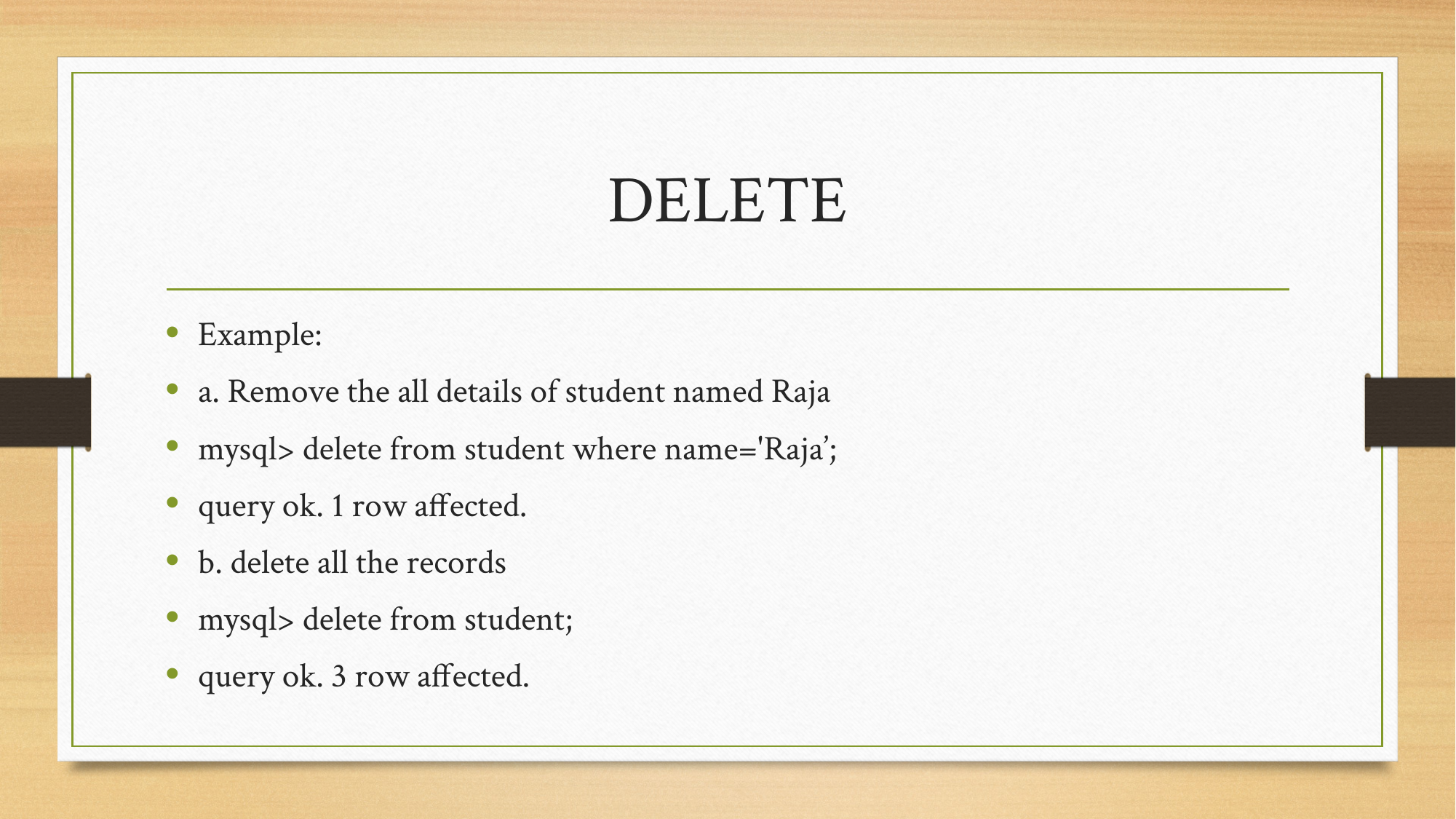

# DELETE
Example:
a. Remove the all details of student named Raja
mysql> delete from student where name='Raja’;
query ok. 1 row affected.
b. delete all the records
mysql> delete from student;
query ok. 3 row affected.